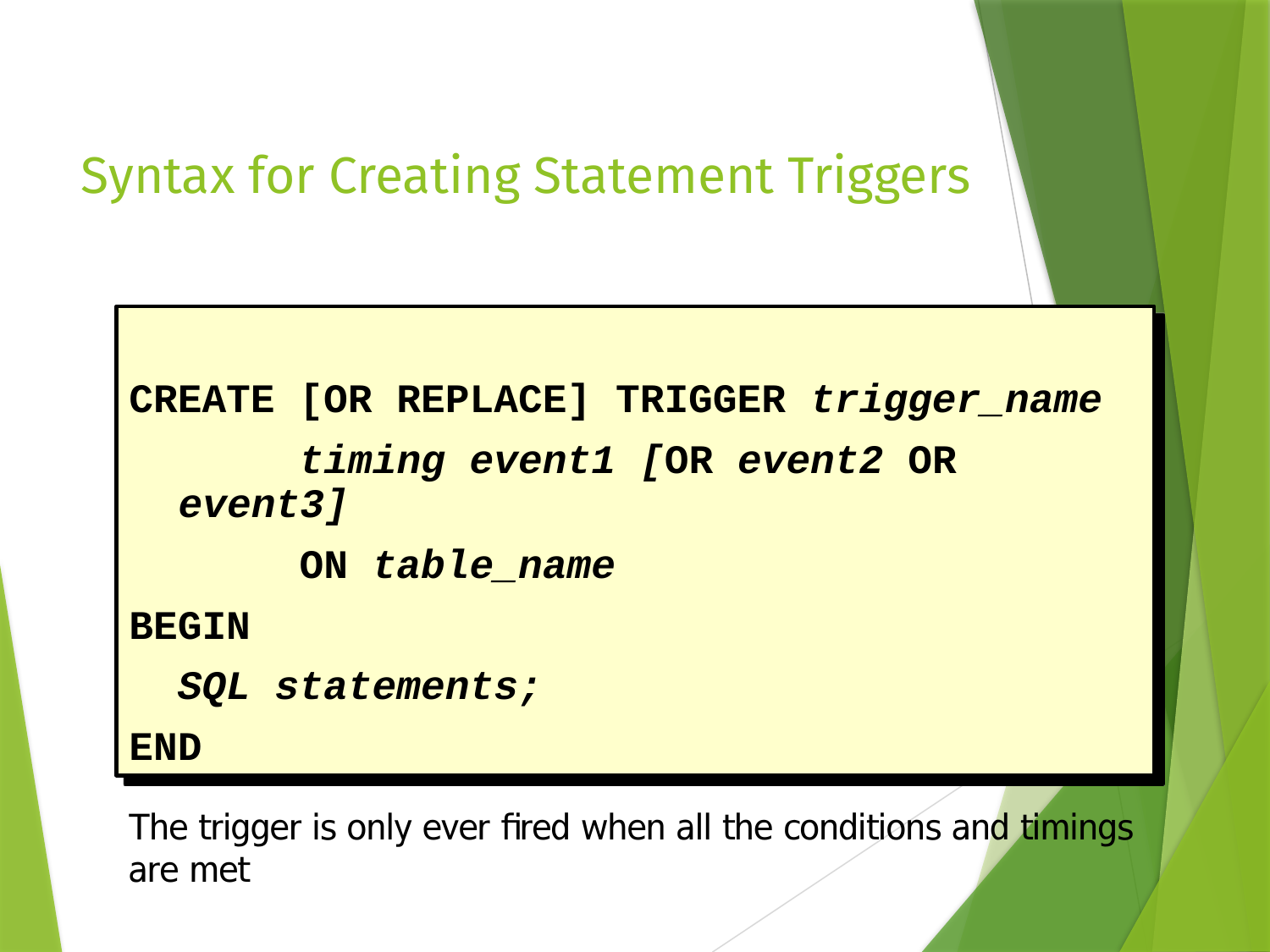

# Syntax for Creating Statement Triggers

CREATE [OR REPLACE] TRIGGER trigger_name
       timing event1 [OR event2 OR event3]
       ON table_name
BEGIN
  SQL statements;
END
The trigger is only ever fired when all the conditions and timings are met